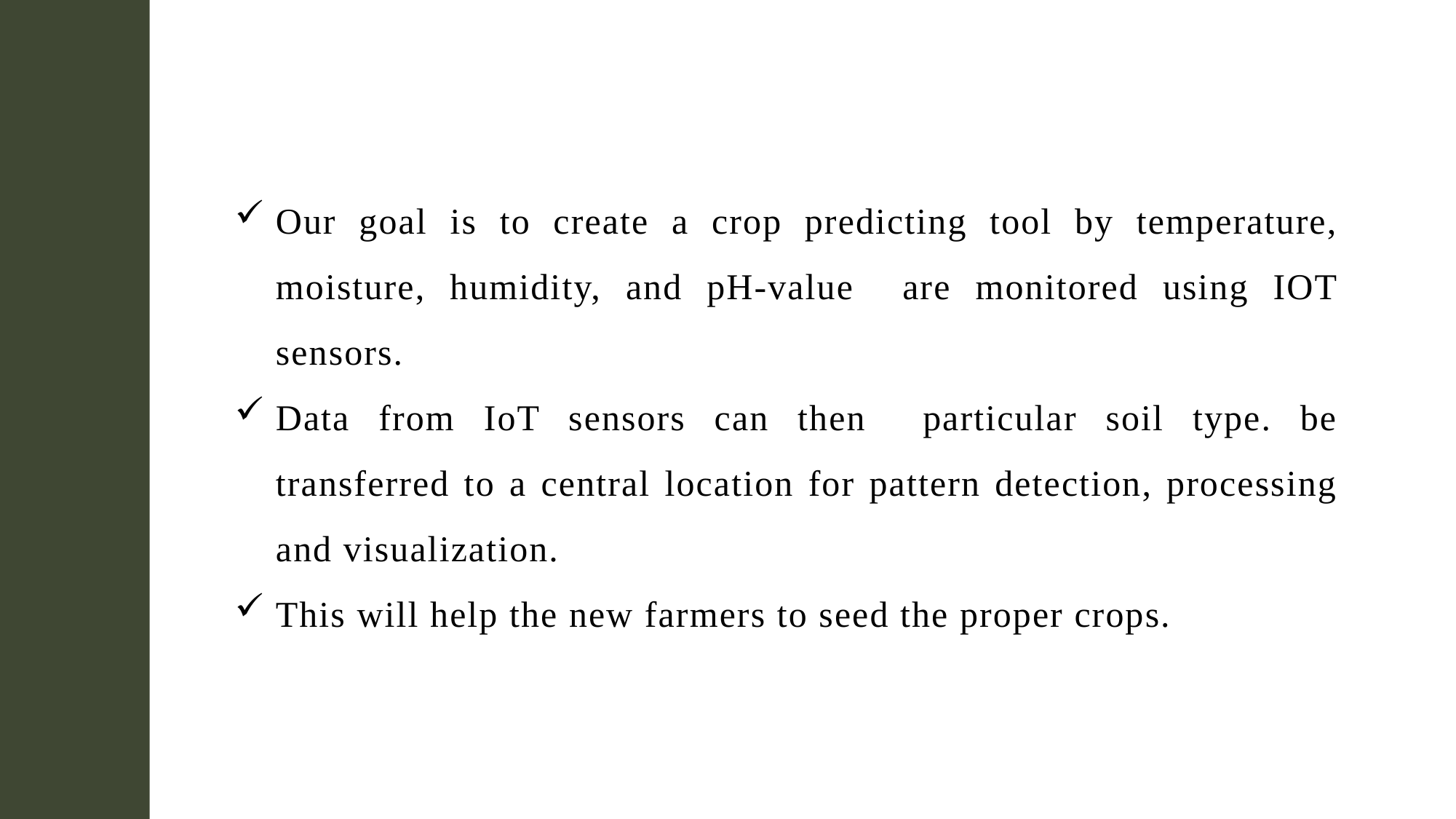

Our goal is to create a crop predicting tool by temperature, moisture, humidity, and pH-value  are monitored using IOT sensors.
Data from IoT sensors can then  particular soil type. be transferred to a central location for pattern detection, processing and visualization.
This will help the new farmers to seed the proper crops.